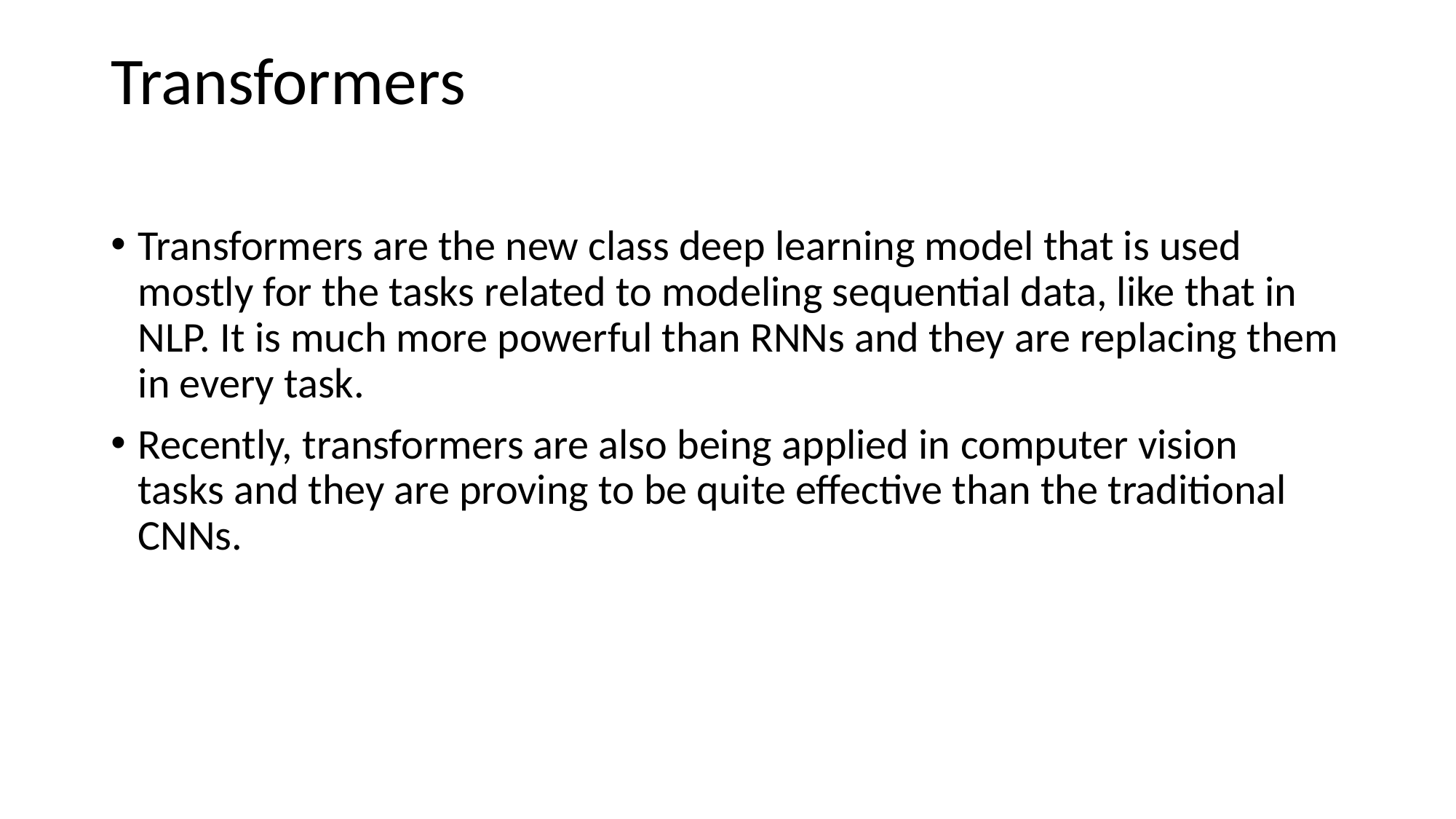

# Transformers
Transformers are the new class deep learning model that is used mostly for the tasks related to modeling sequential data, like that in NLP. It is much more powerful than RNNs and they are replacing them in every task.
Recently, transformers are also being applied in computer vision tasks and they are proving to be quite effective than the traditional CNNs.